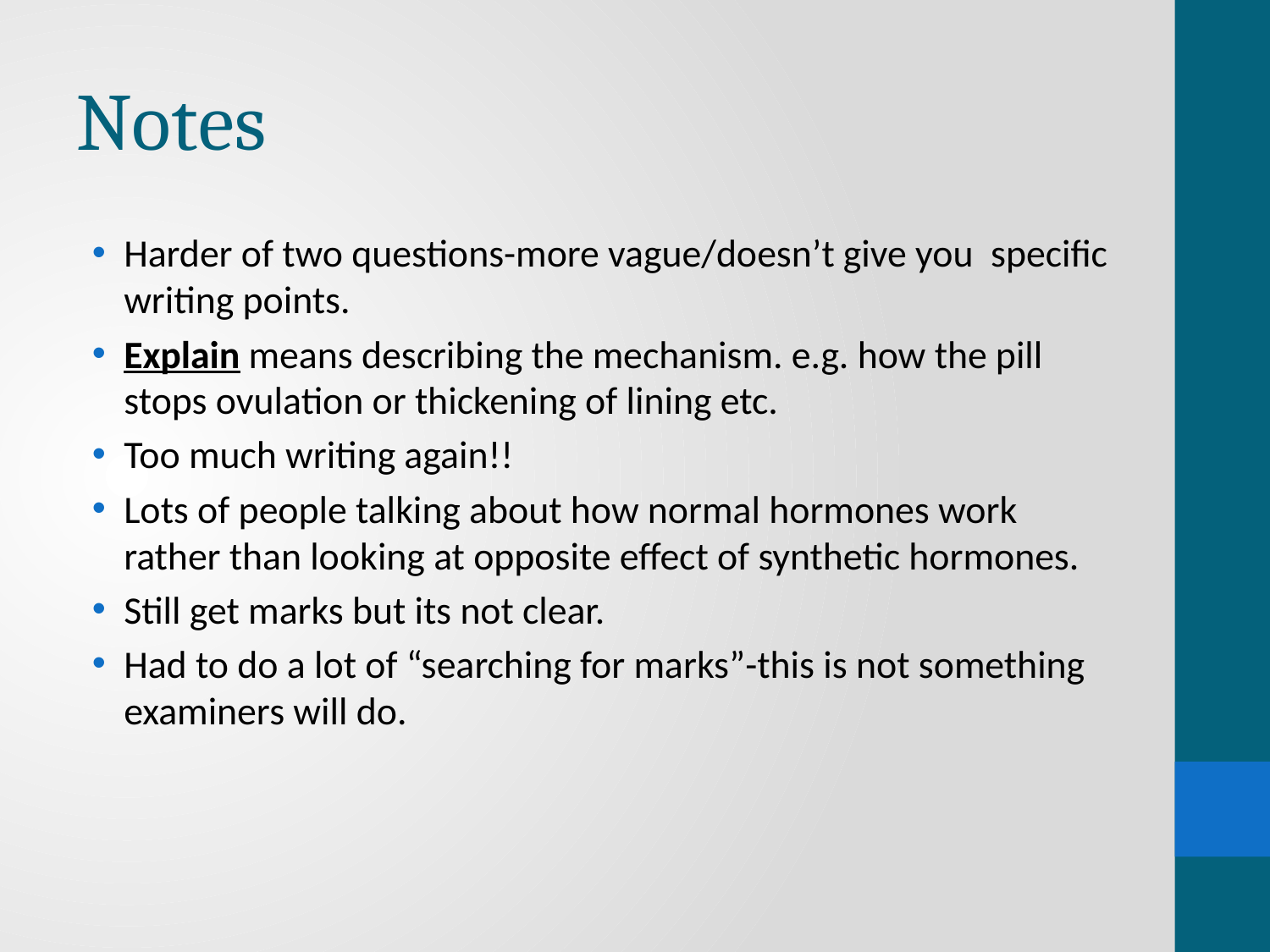

# Notes
Harder of two questions-more vague/doesn’t give you  specific writing points.
Explain means describing the mechanism. e.g. how the pill stops ovulation or thickening of lining etc.
Too much writing again!!
Lots of people talking about how normal hormones work rather than looking at opposite effect of synthetic hormones.
Still get marks but its not clear.
Had to do a lot of “searching for marks”-this is not something examiners will do.